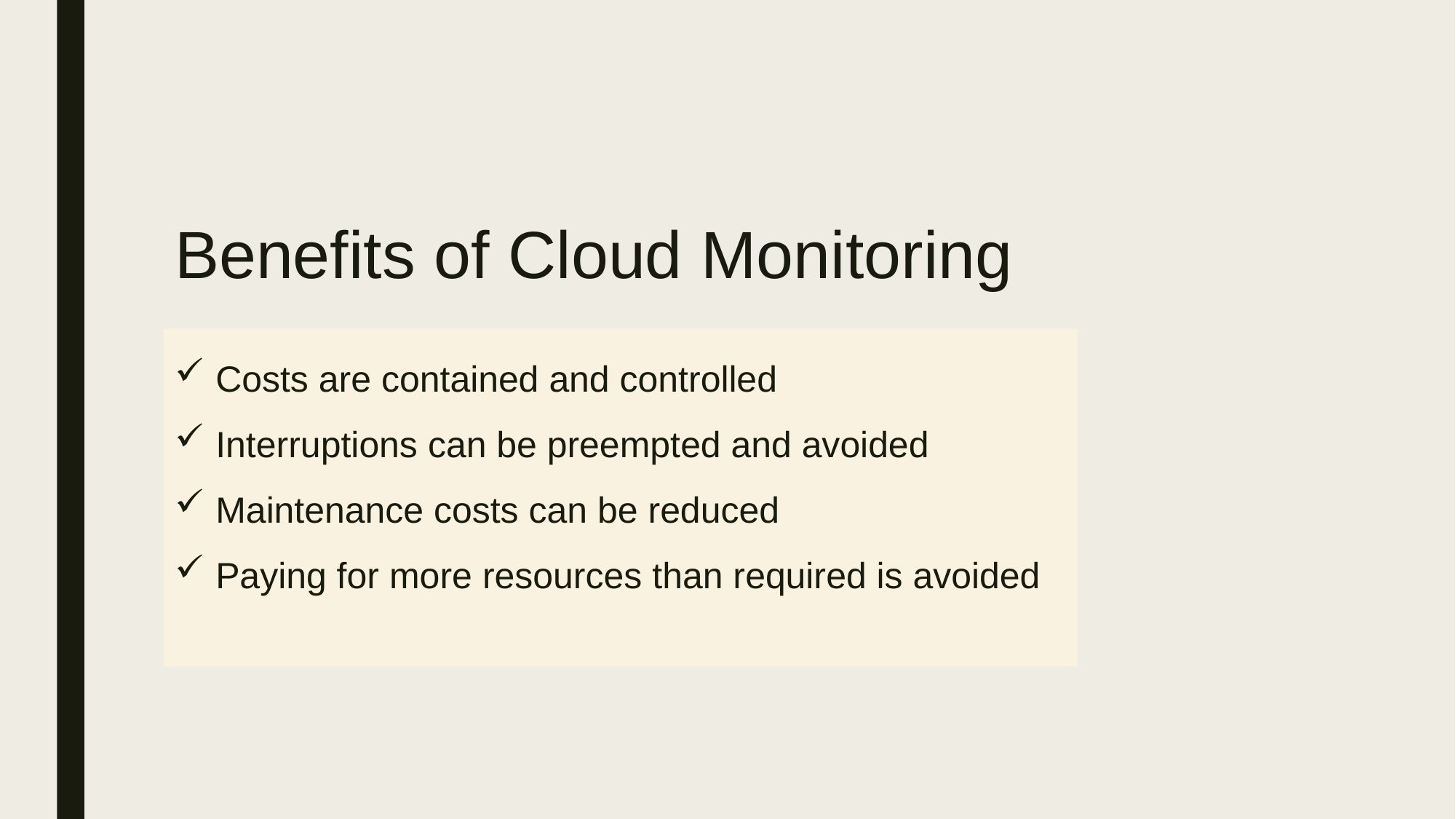

# Benefits of Cloud Monitoring
Costs are contained and controlled
Interruptions can be preempted and avoided
Maintenance costs can be reduced
Paying for more resources than required is avoided